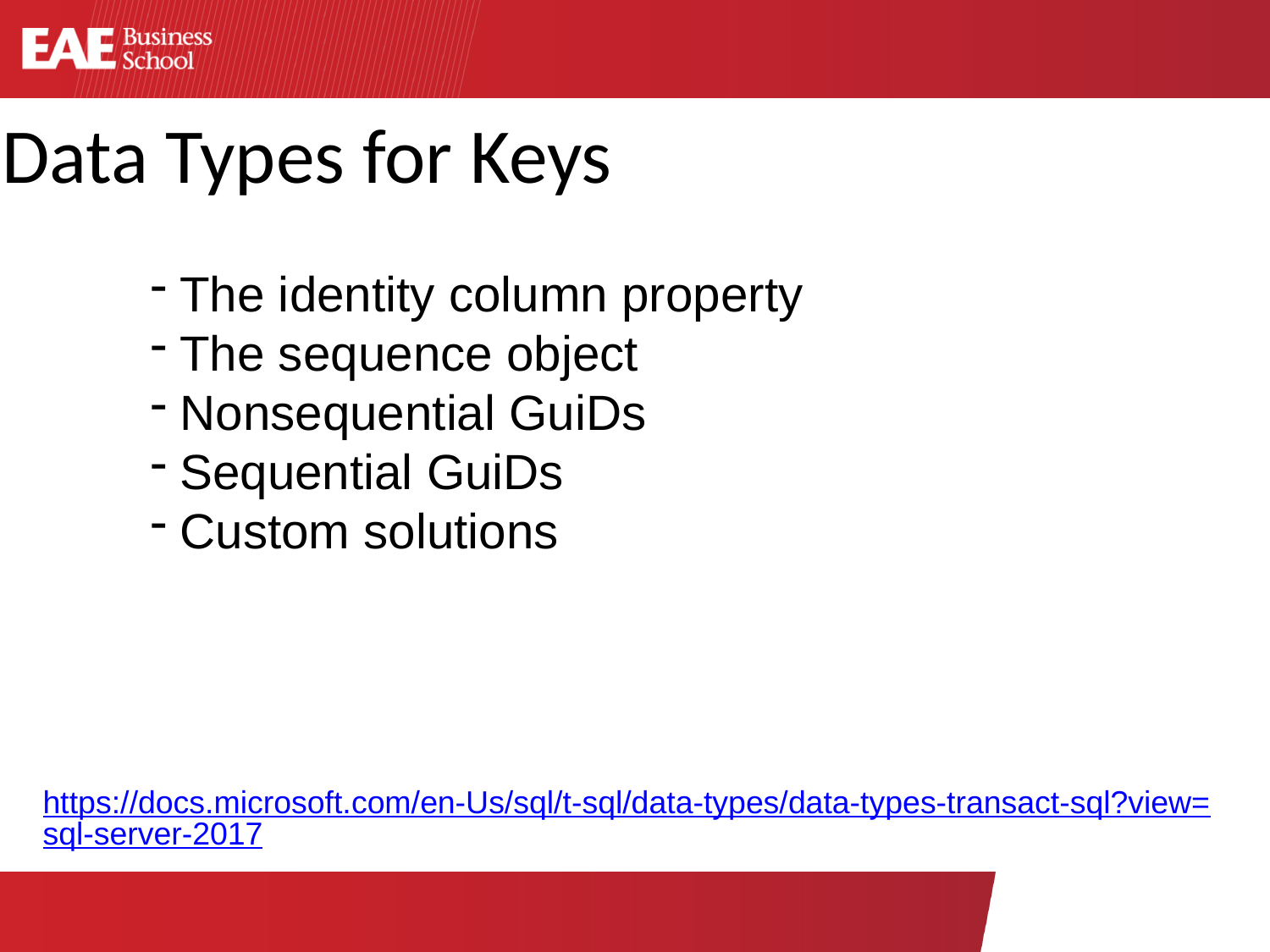

Data Types for Keys
The identity column property
The sequence object
Nonsequential GuiDs
Sequential GuiDs
Custom solutions
https://docs.microsoft.com/en-Us/sql/t-sql/data-types/data-types-transact-sql?view=sql-server-2017